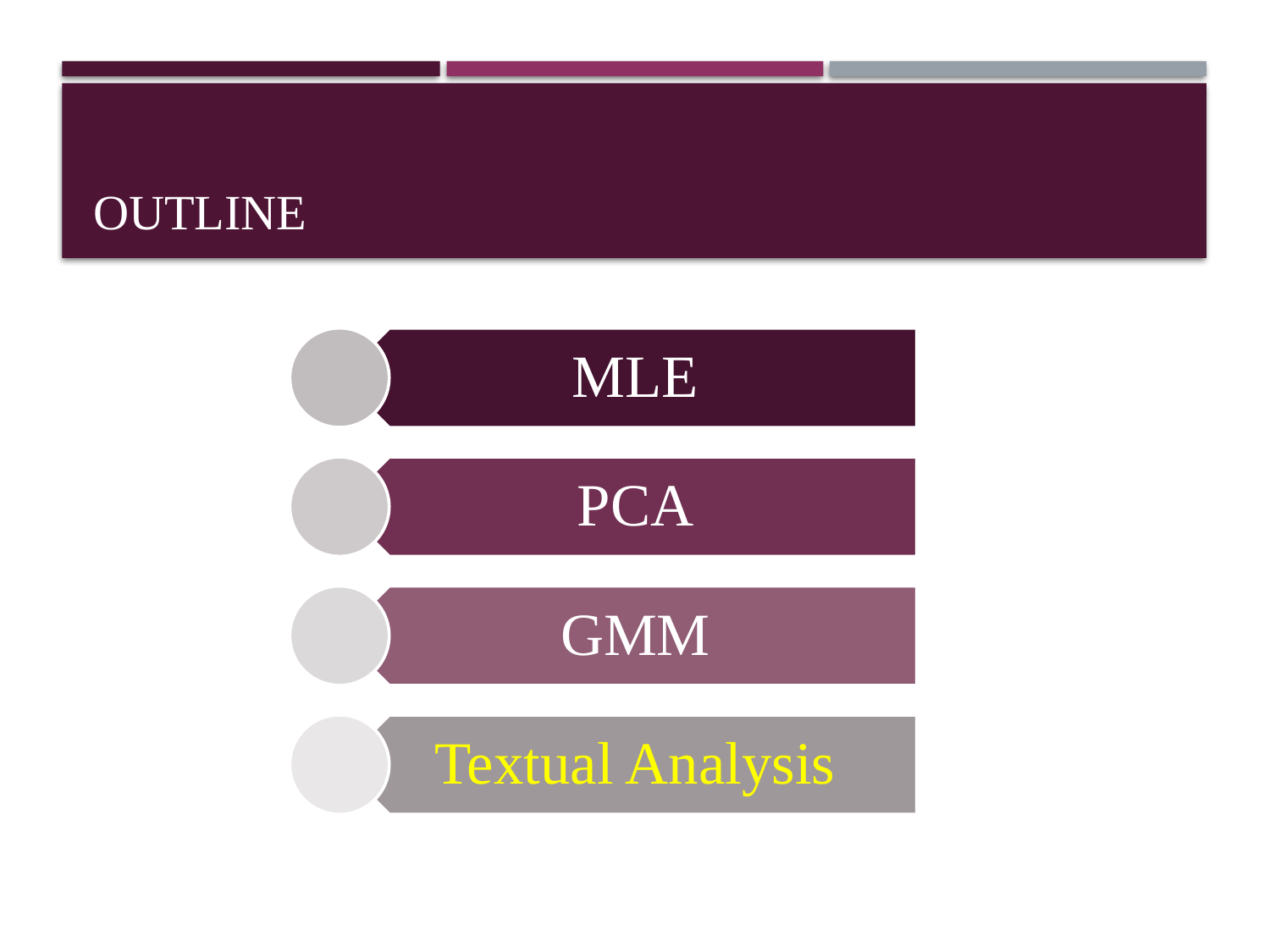

# oUTLINE
MLE
PCA
GMM
Textual Analysis